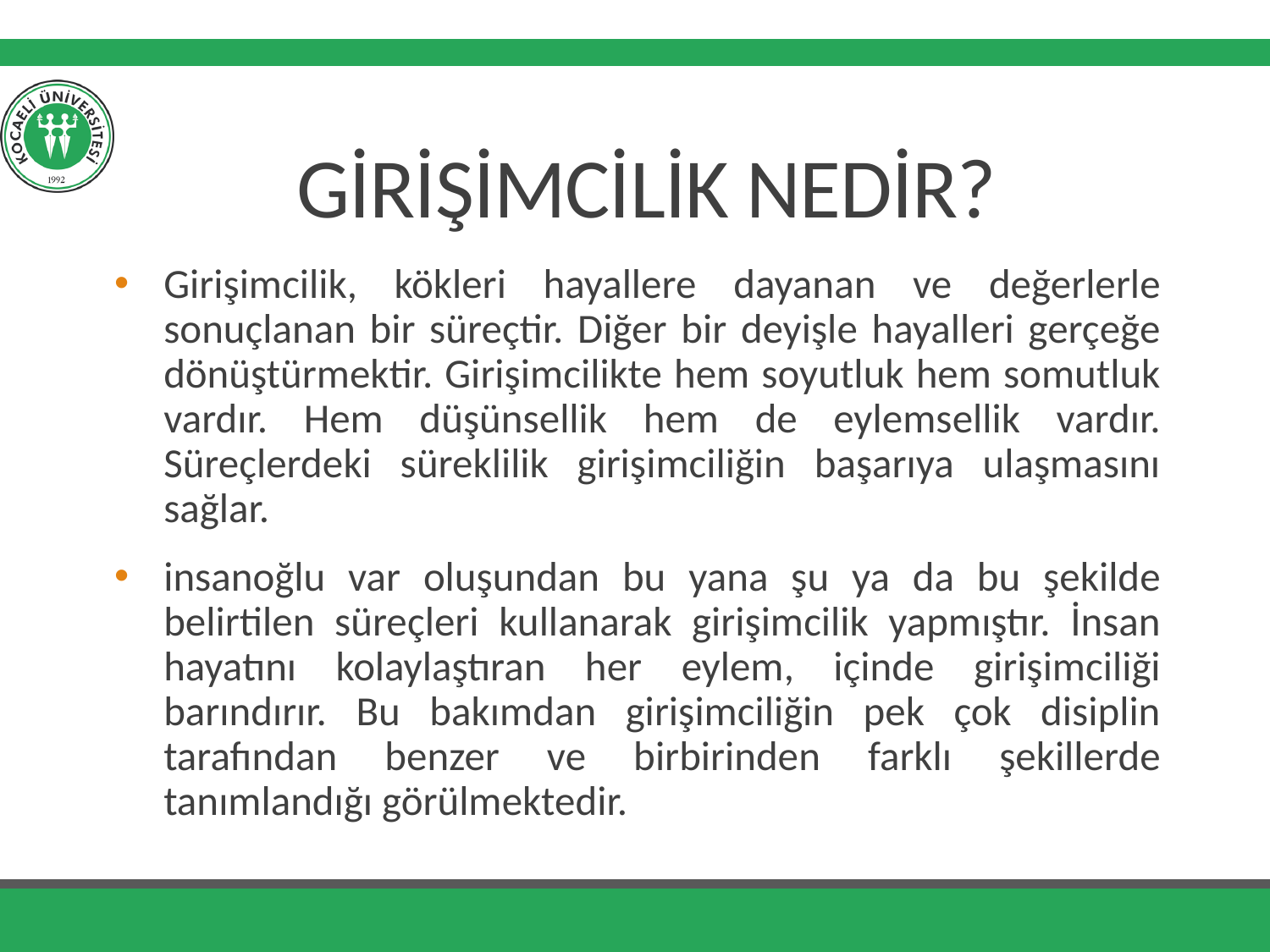

# GİRİŞİMCİLİK NEDİR?
Girişimcilik, kökleri hayallere dayanan ve değerlerle sonuçlanan bir süreçtir. Diğer bir deyişle hayalleri gerçeğe dönüştürmektir. Girişimcilikte hem soyutluk hem somutluk vardır. Hem düşünsellik hem de eylemsellik vardır. Süreçlerdeki süreklilik girişimciliğin başarıya ulaşmasını sağlar.
insanoğlu var oluşundan bu yana şu ya da bu şekilde belirtilen süreçleri kullanarak girişimcilik yapmıştır. İnsan hayatını kolaylaştıran her eylem, içinde girişimciliği barındırır. Bu bakımdan girişimciliğin pek çok disiplin tarafından benzer ve birbirinden farklı şekillerde tanımlandığı görülmektedir.